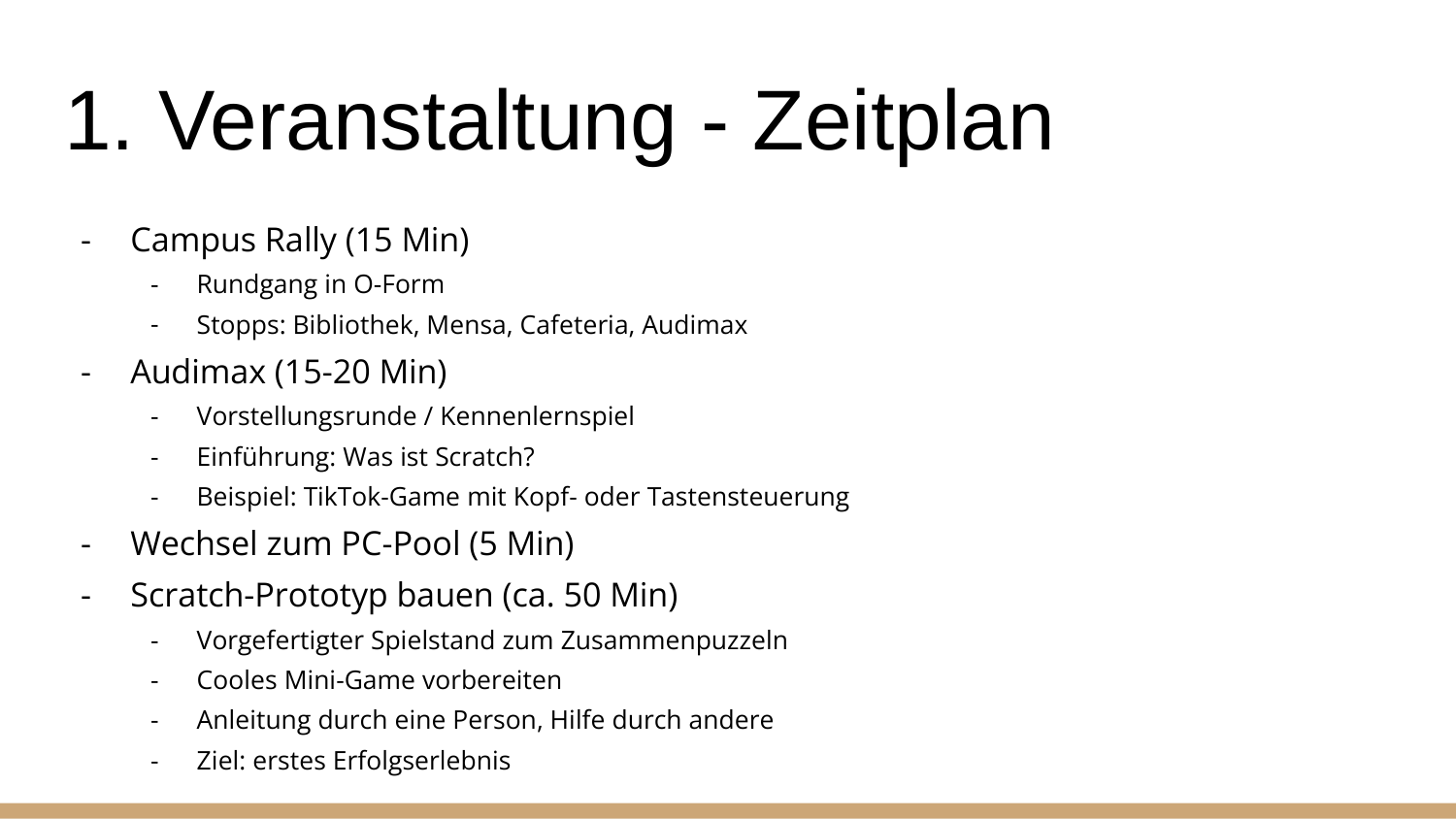

# 1. Veranstaltung - Zeitplan
Campus Rally (15 Min)
Rundgang in O-Form
Stopps: Bibliothek, Mensa, Cafeteria, Audimax
Audimax (15-20 Min)
Vorstellungsrunde / Kennenlernspiel
Einführung: Was ist Scratch?
Beispiel: TikTok-Game mit Kopf- oder Tastensteuerung
Wechsel zum PC-Pool (5 Min)
Scratch-Prototyp bauen (ca. 50 Min)
Vorgefertigter Spielstand zum Zusammenpuzzeln
Cooles Mini-Game vorbereiten
Anleitung durch eine Person, Hilfe durch andere
Ziel: erstes Erfolgserlebnis